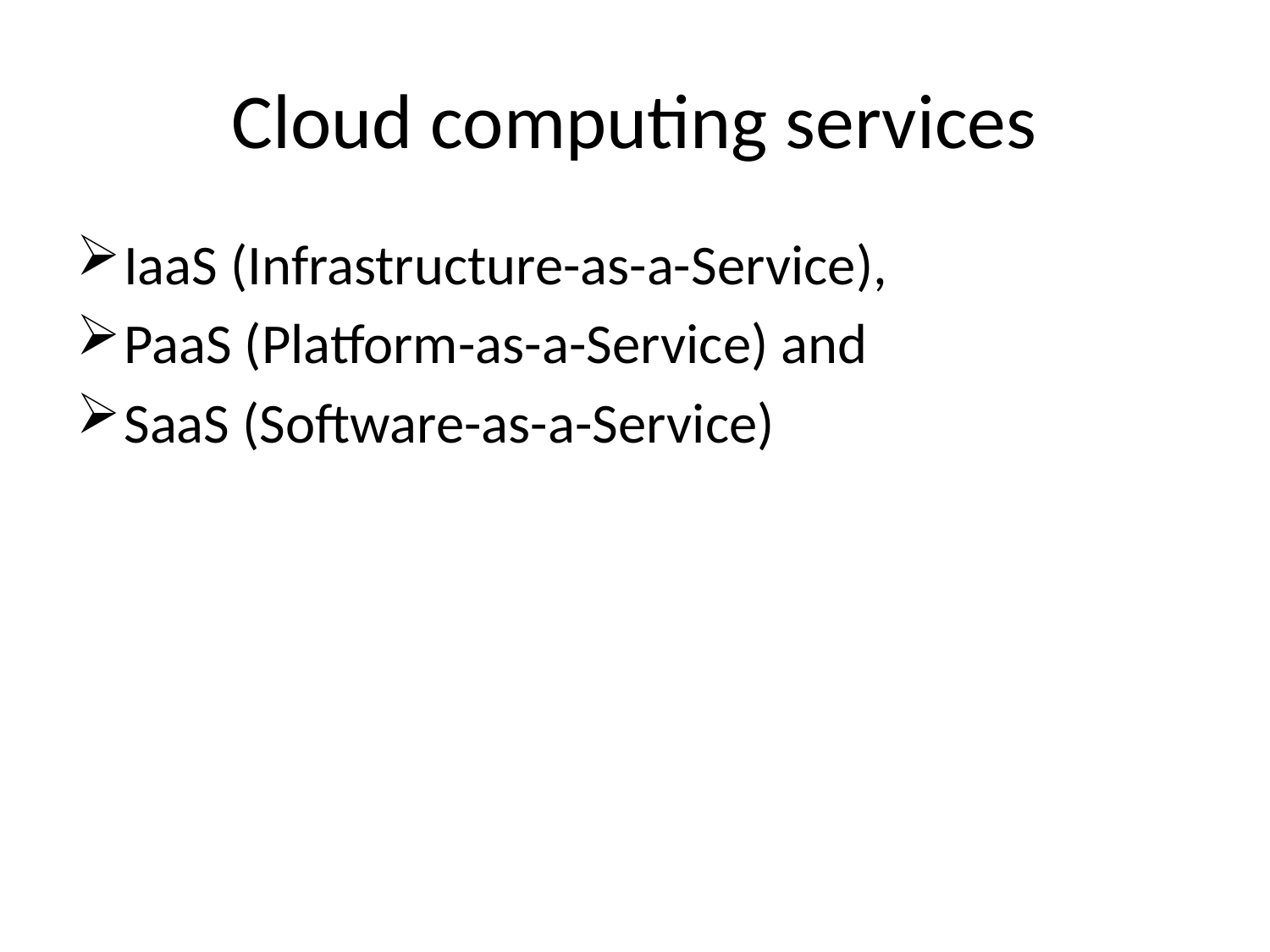

# Cloud computing services
IaaS (Infrastructure-as-a-Service),
PaaS (Platform-as-a-Service) and
SaaS (Software-as-a-Service)